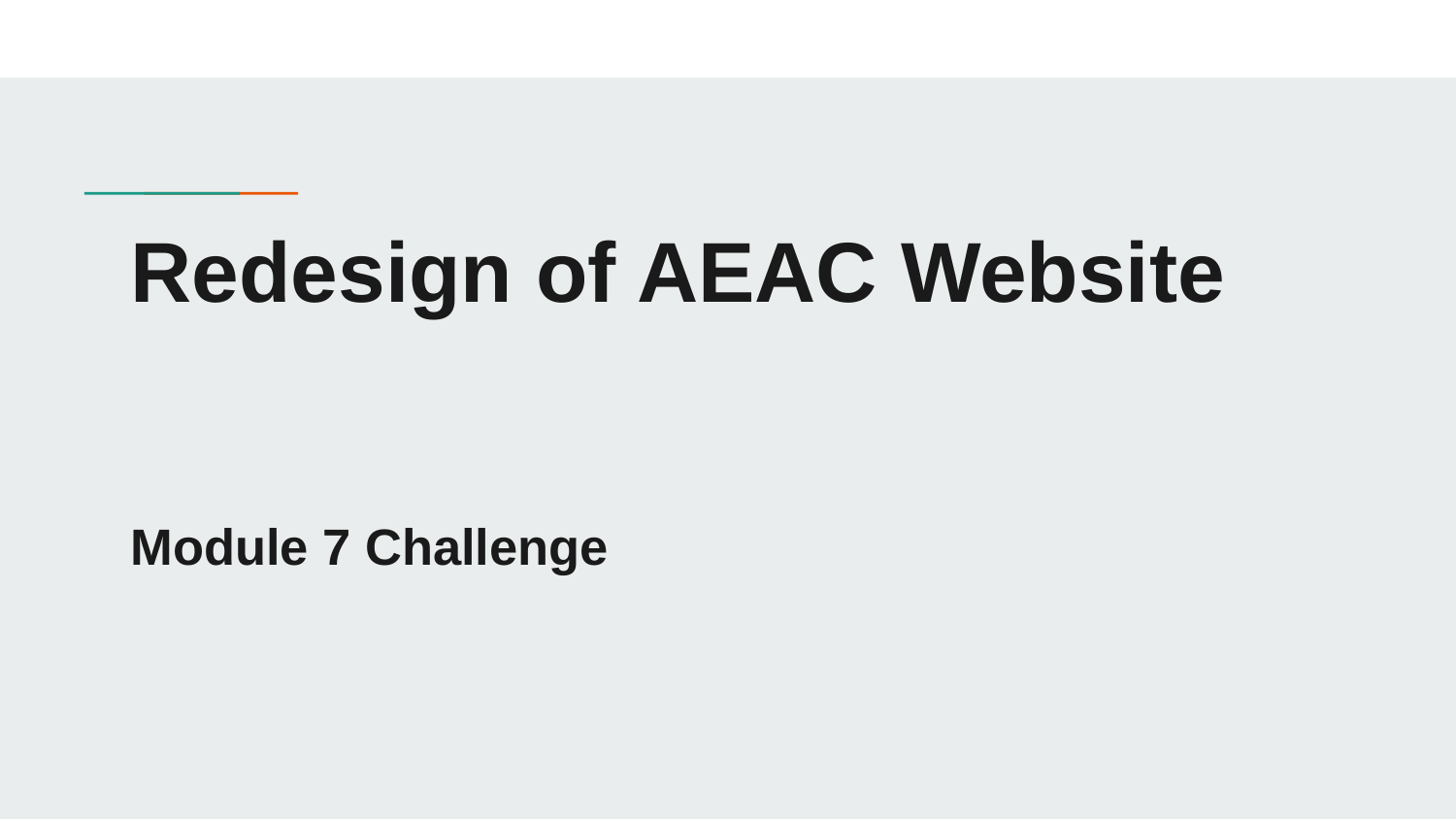

# Redesign of AEAC Website
Module 7 Challenge